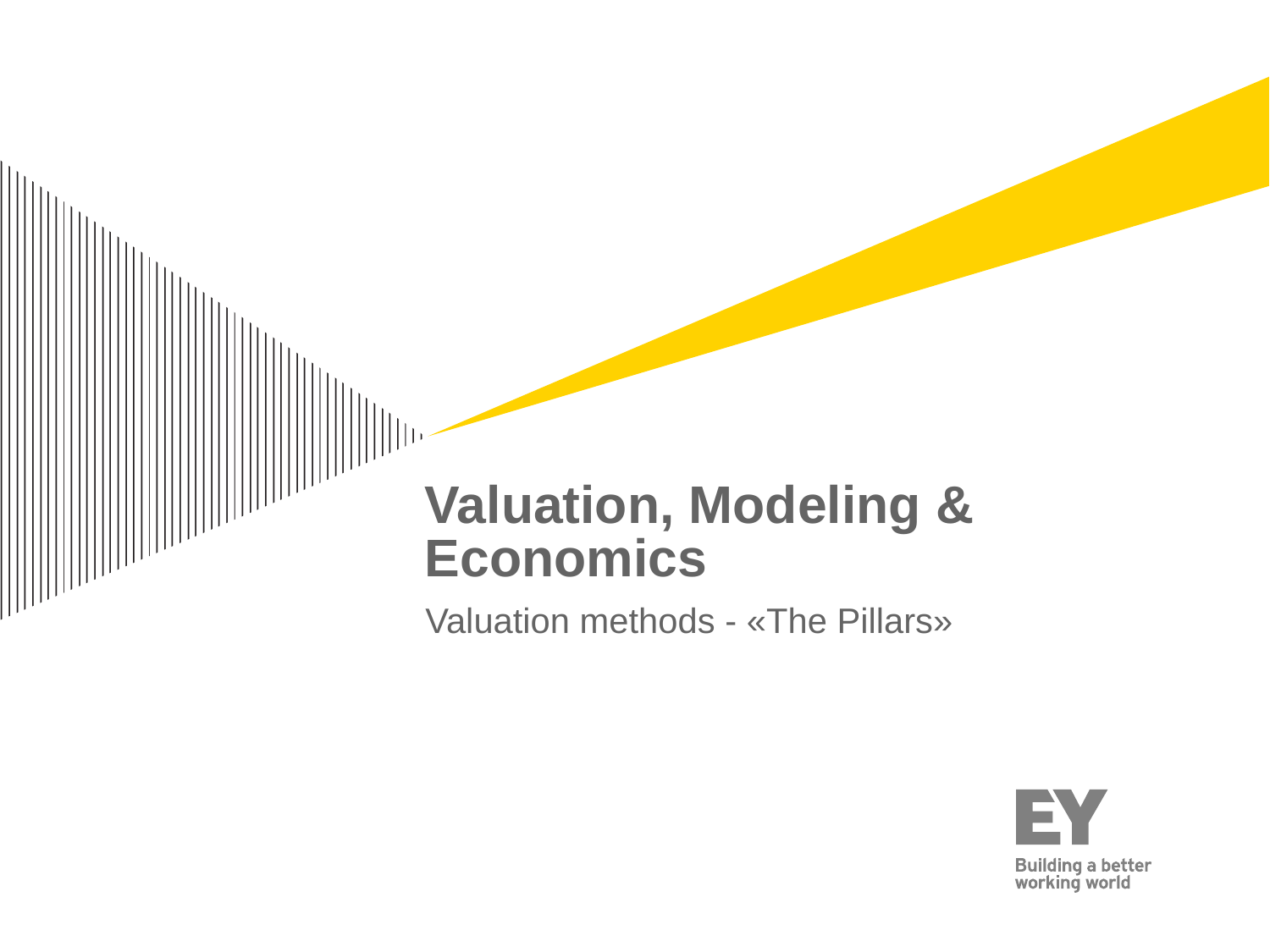

# Valuation, Modeling & Economics
Valuation methods - «The Pillars»